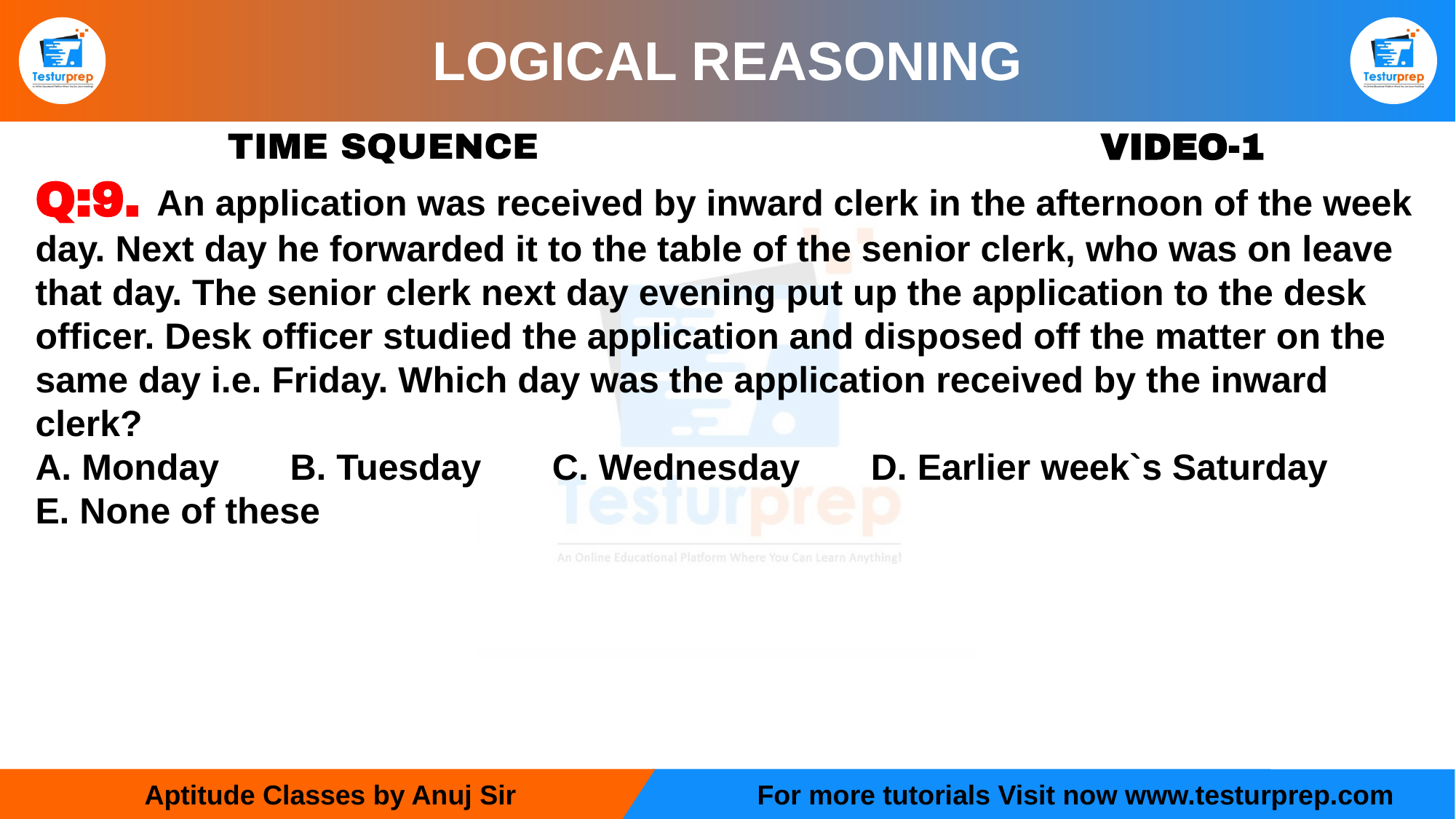

# LOGICAL REASONING
TIME SQUENCE                             		VIDEO-1
Q:9. An application was received by inward clerk in the afternoon of the week day. Next day he forwarded it to the table of the senior clerk, who was on leave that day. The senior clerk next day evening put up the application to the desk officer. Desk officer studied the application and disposed off the matter on the same day i.e. Friday. Which day was the application received by the inward clerk?
A. Monday       B. Tuesday       C. Wednesday       D. Earlier week`s Saturday
E. None of these